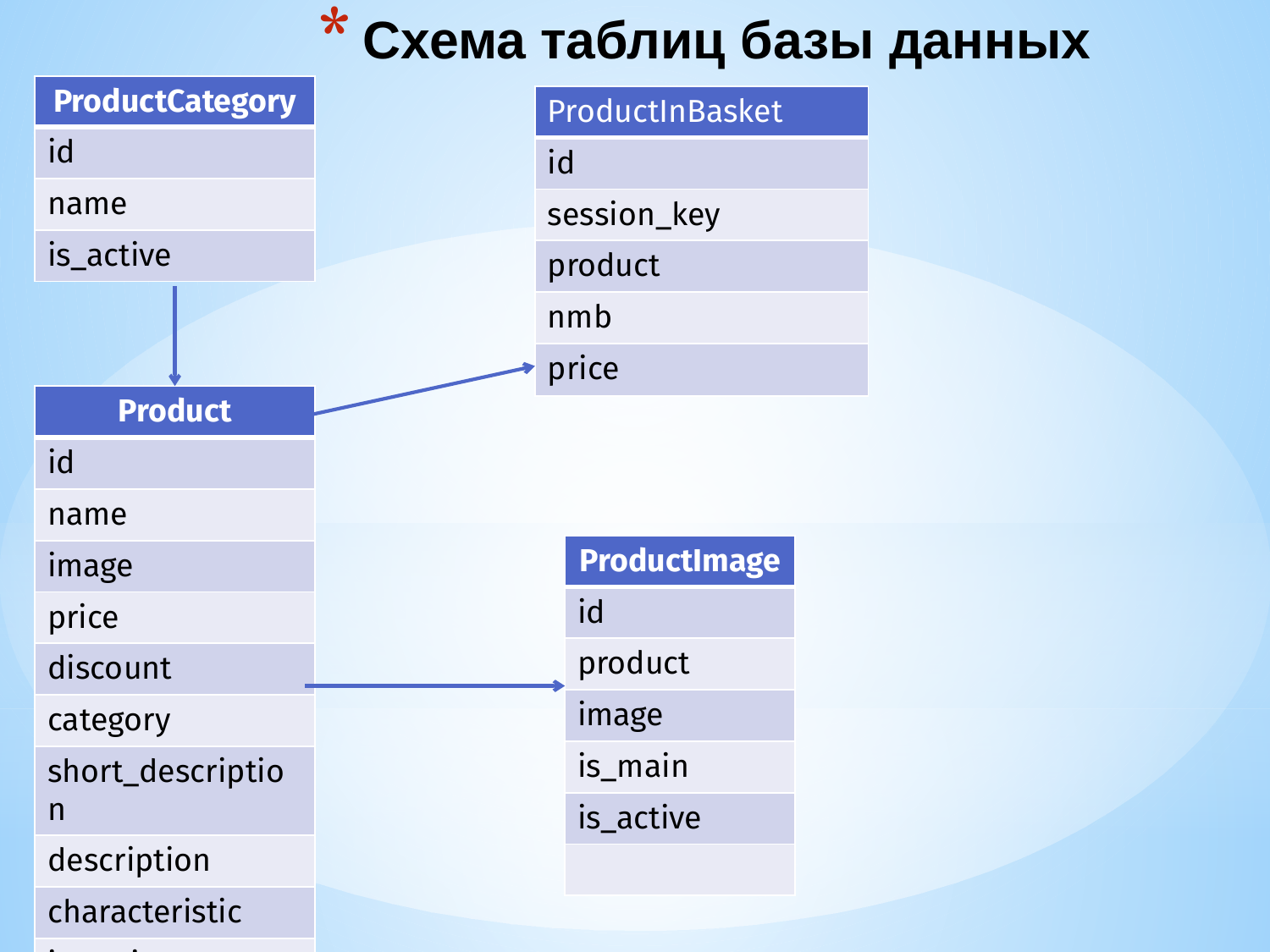

# Схема таблиц базы данных
| ProductCategory |
| --- |
| id |
| name |
| is\_active |
| ProductInBasket |
| --- |
| id |
| session\_key |
| product |
| nmb |
| price |
| Product |
| --- |
| id |
| name |
| image |
| price |
| discount |
| category |
| short\_description |
| description |
| characteristic |
| is\_active |
| ProductImage |
| --- |
| id |
| product |
| image |
| is\_main |
| is\_active |
|  |